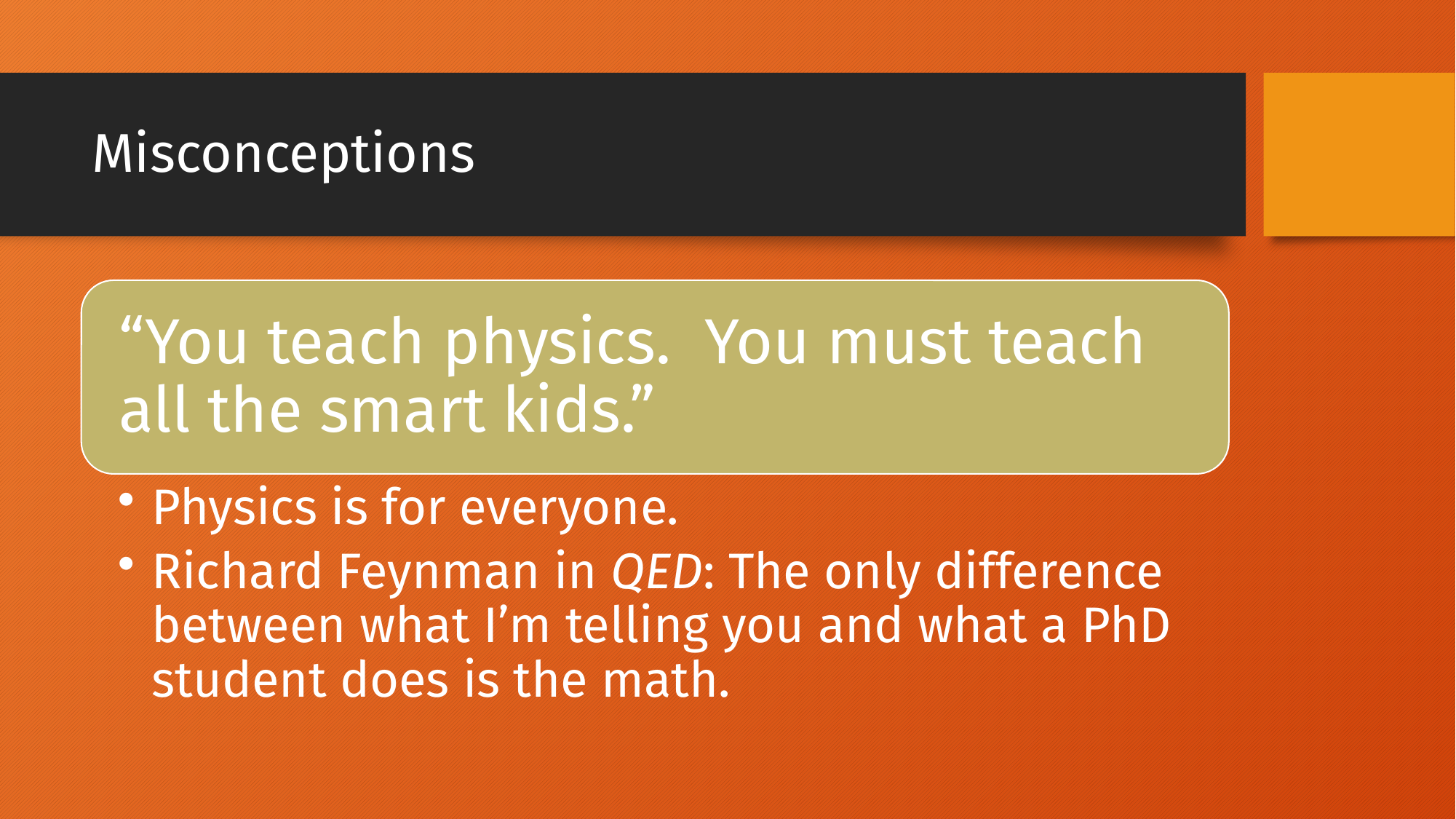

# Misconceptions
“You teach physics.  You must teach all the smart kids.”
Physics is for everyone.
Richard Feynman in QED: The only difference between what I’m telling you and what a PhD student does is the math.